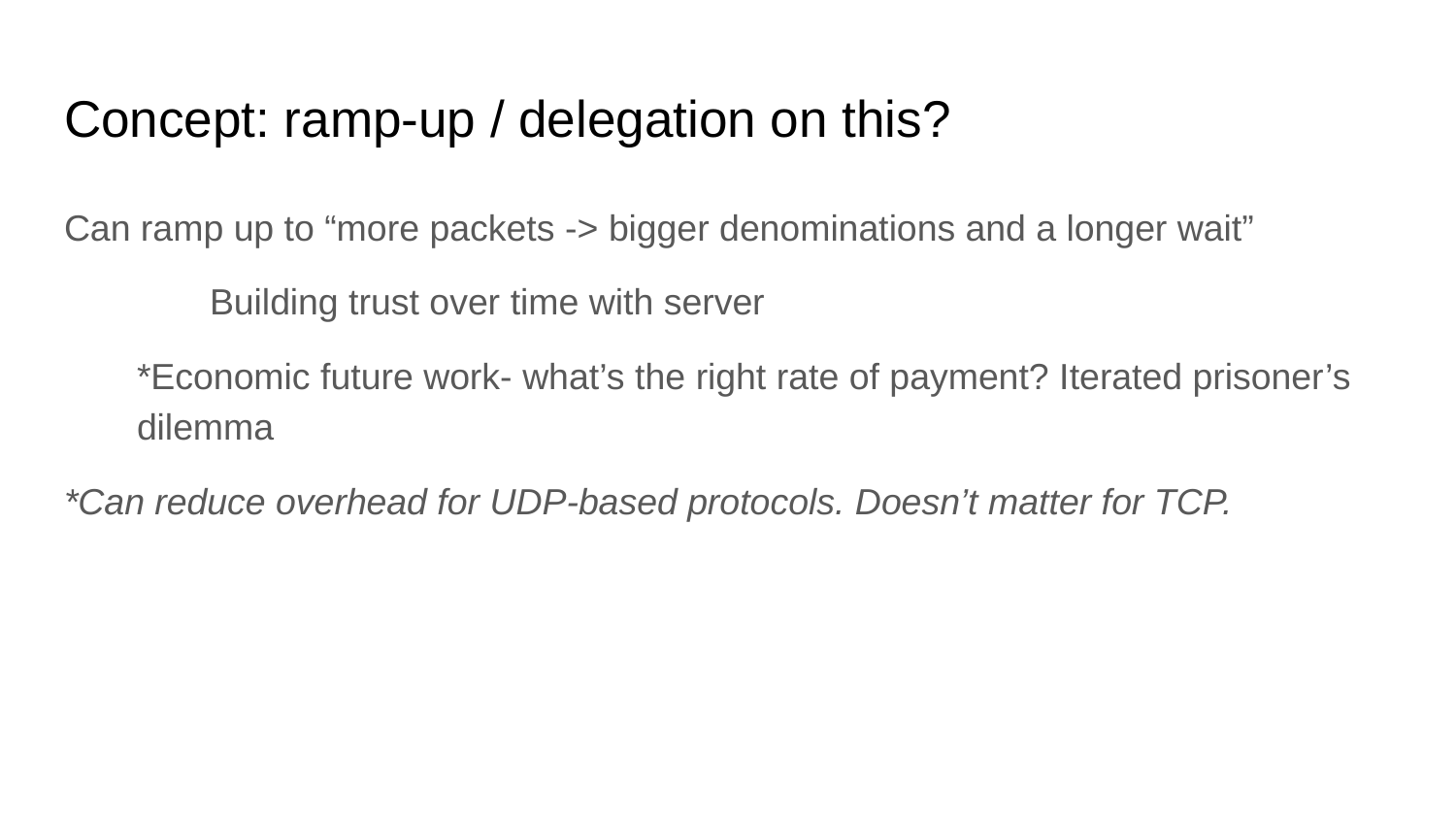

# Concept: ramp-up / delegation on this?
Can ramp up to “more packets -> bigger denominations and a longer wait”
	Building trust over time with server
*Economic future work- what’s the right rate of payment? Iterated prisoner’s dilemma
*Can reduce overhead for UDP-based protocols. Doesn’t matter for TCP.